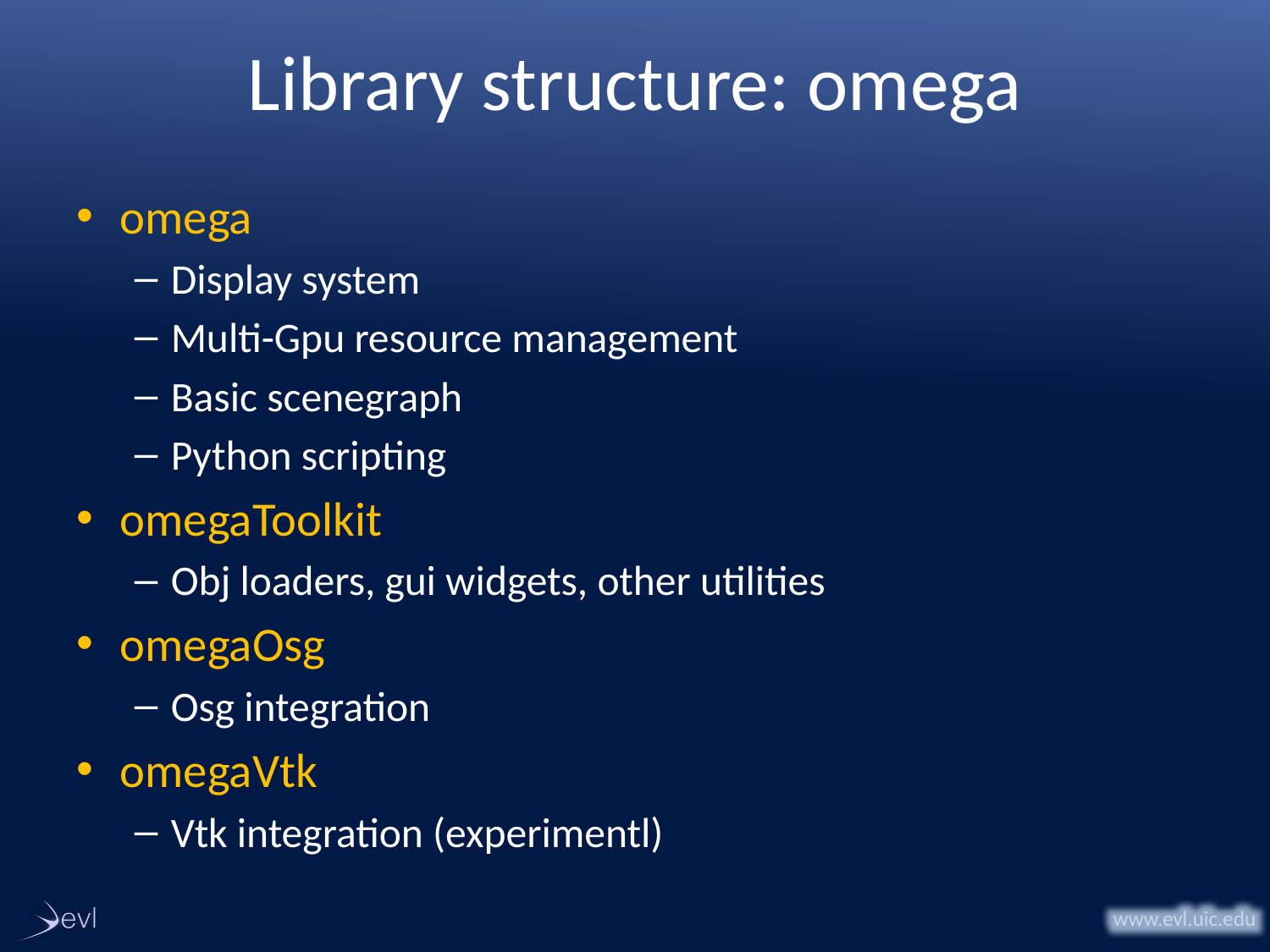

# Library structure: omega
omega
Display system
Multi-Gpu resource management
Basic scenegraph
Python scripting
omegaToolkit
Obj loaders, gui widgets, other utilities
omegaOsg
Osg integration
omegaVtk
Vtk integration (experimentl)